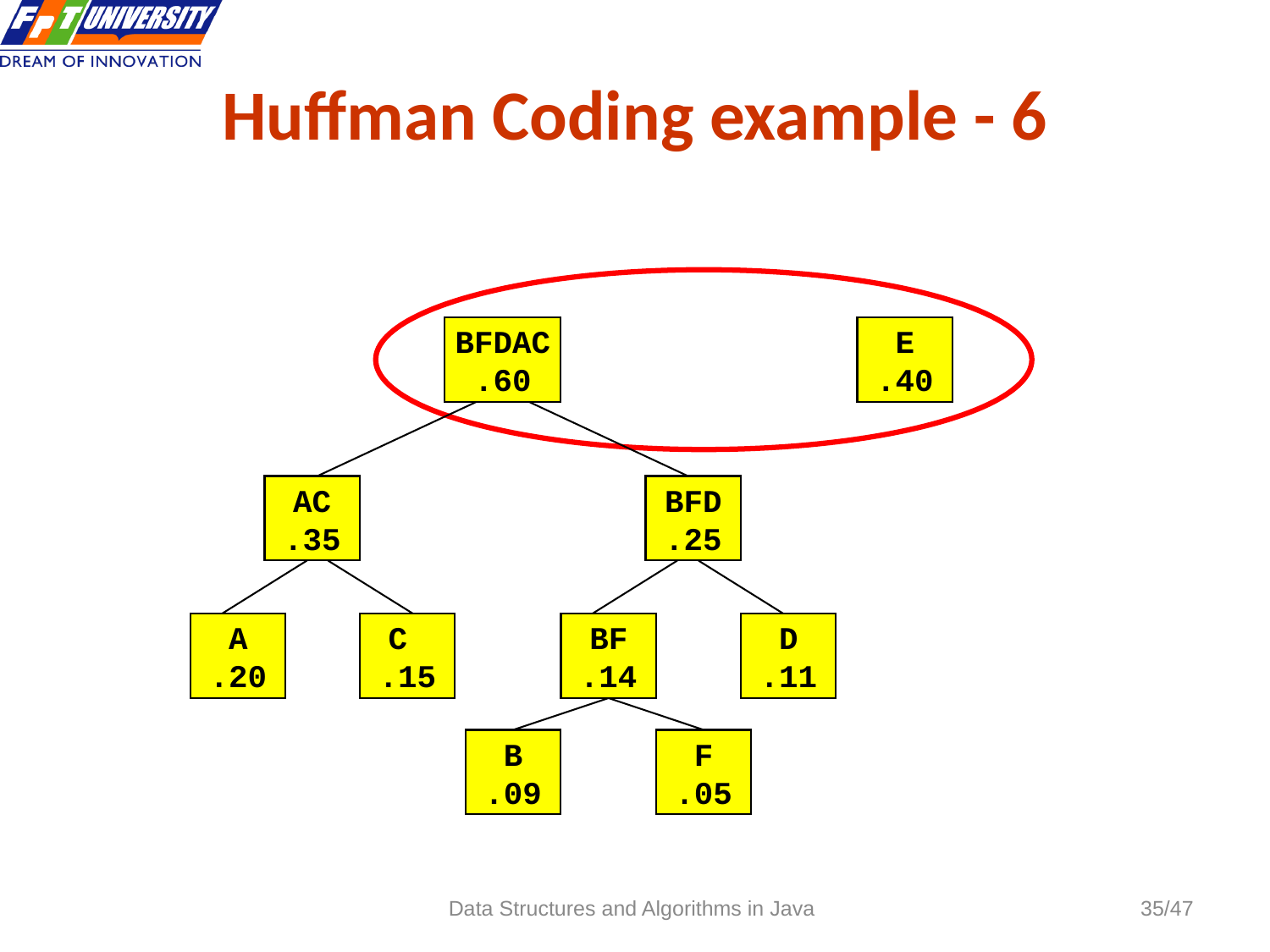

Huffman Coding example - 6

BFDAC
.60
AC
.35
BFD
.25
A
.20
C
.15
BF
.14
D
.11
B
.09
F
.05
E
.40
Data Structures and Algorithms in Java
35/47